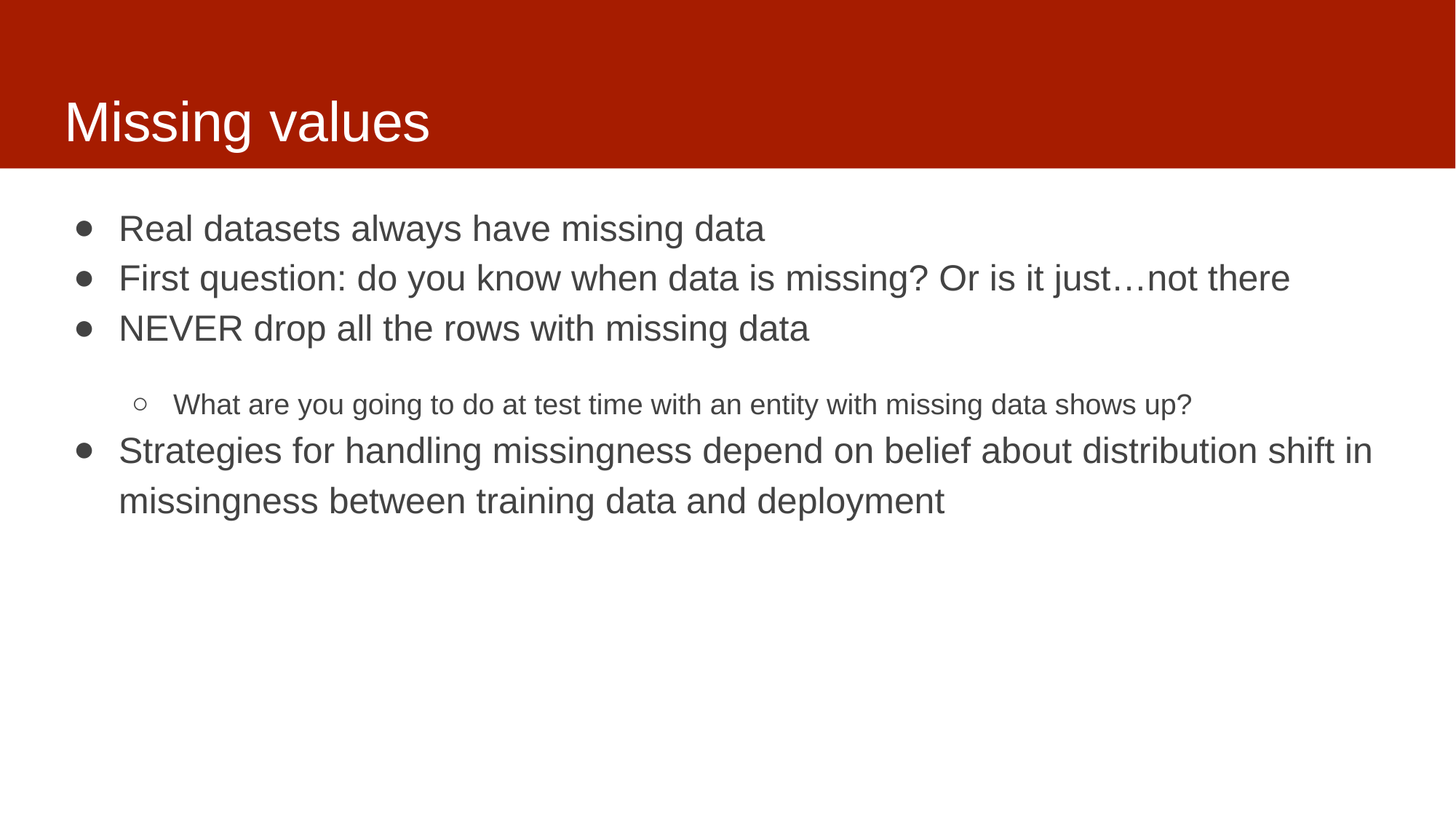

# Missing values
Real datasets always have missing data
First question: do you know when data is missing? Or is it just…not there
NEVER drop all the rows with missing data
What are you going to do at test time with an entity with missing data shows up?
Strategies for handling missingness depend on belief about distribution shift in missingness between training data and deployment